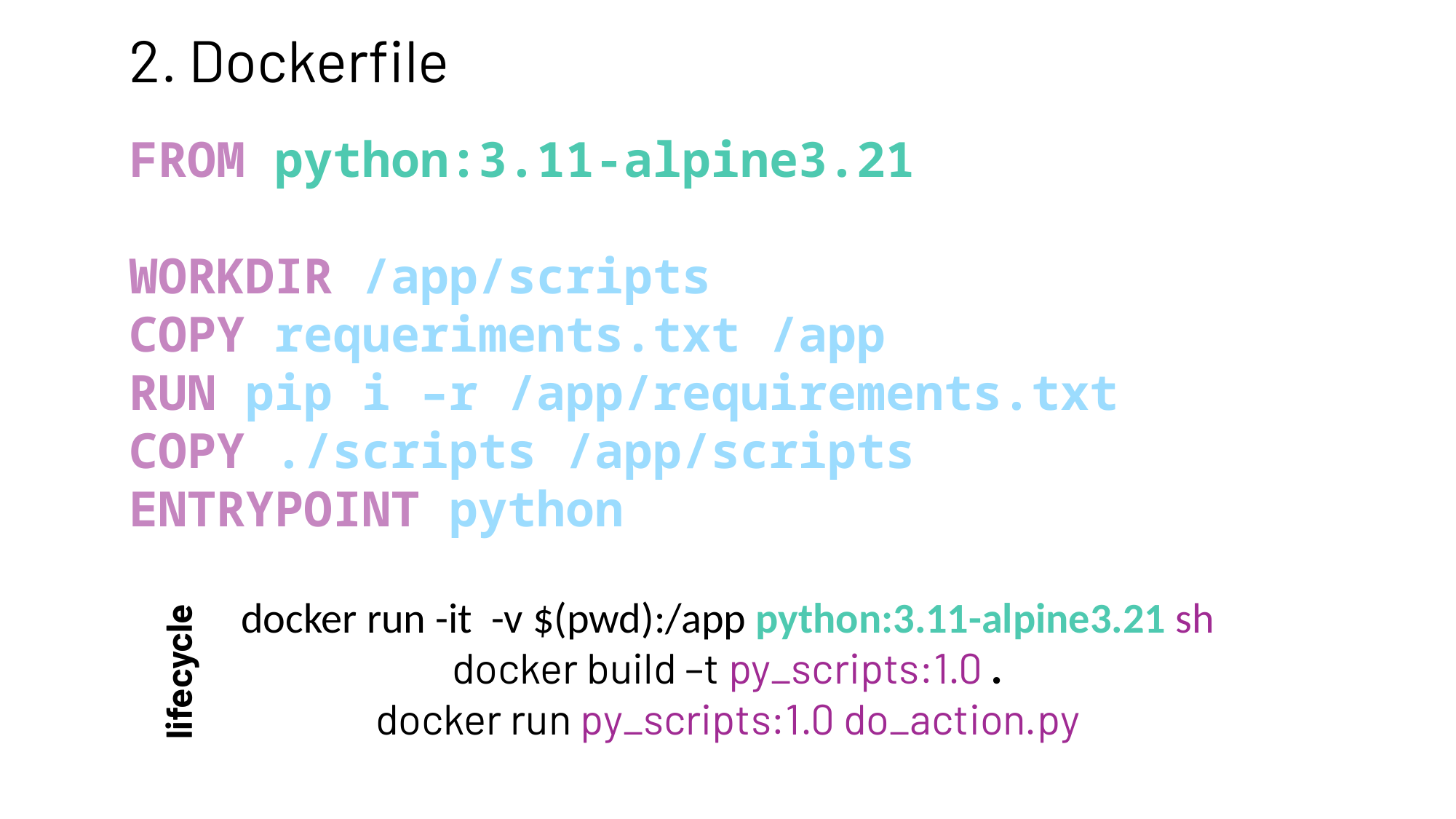

2. Dockerfile
FROM python:3.11-alpine3.21
WORKDIR /app/scripts
COPY requeriments.txt /app
RUN pip i –r /app/requirements.txt
COPY ./scripts /app/scripts
ENTRYPOINT python

docker run -it  -v $(pwd):/app python:3.11-alpine3.21 sh
docker build –t py_scripts:1.0 .
docker run py_scripts:1.0 do_action.py
lifecycle